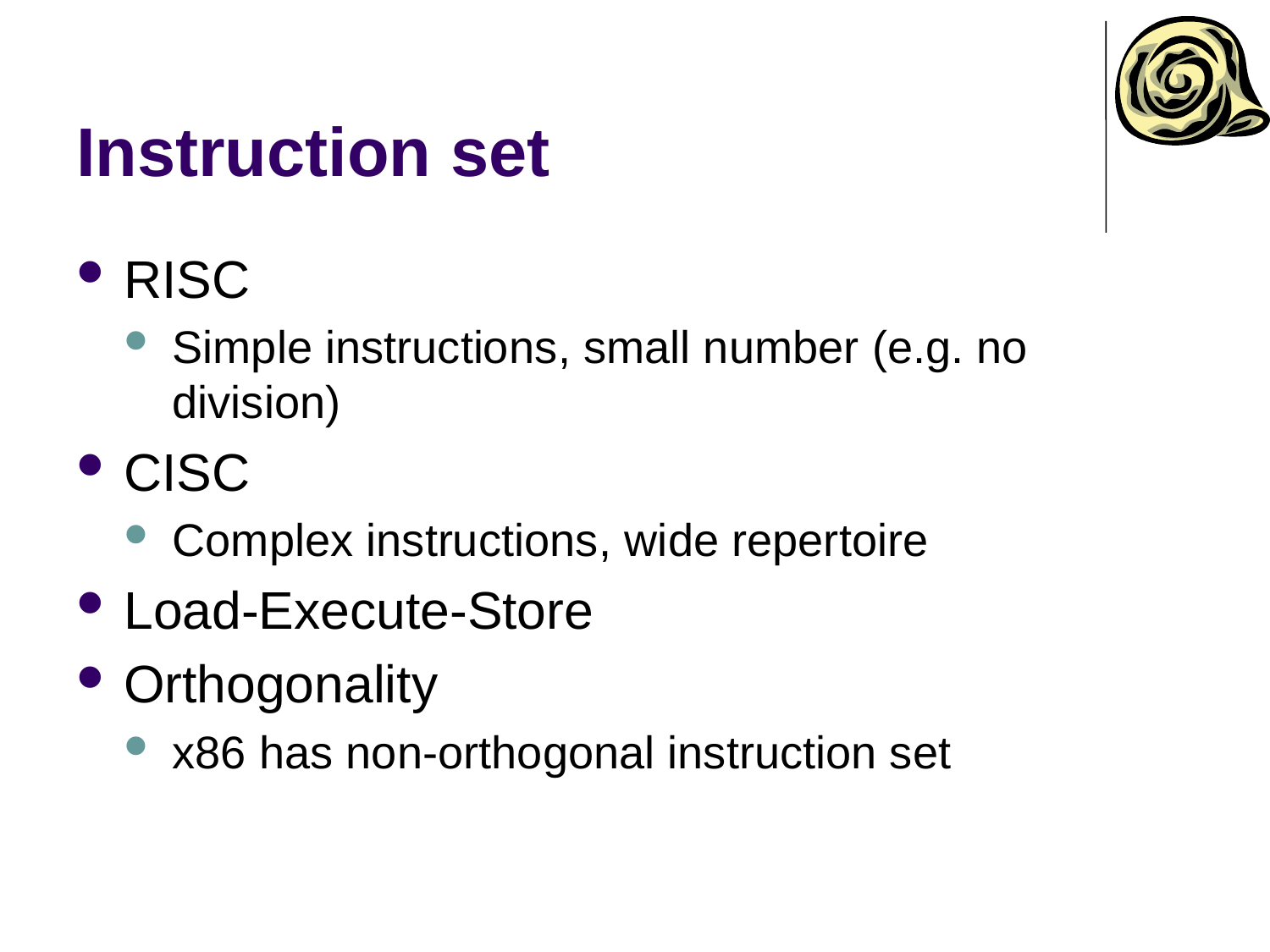

# Instruction set
RISC
Simple instructions, small number (e.g. no division)
CISC
Complex instructions, wide repertoire
Load-Execute-Store
Orthogonality
x86 has non-orthogonal instruction set